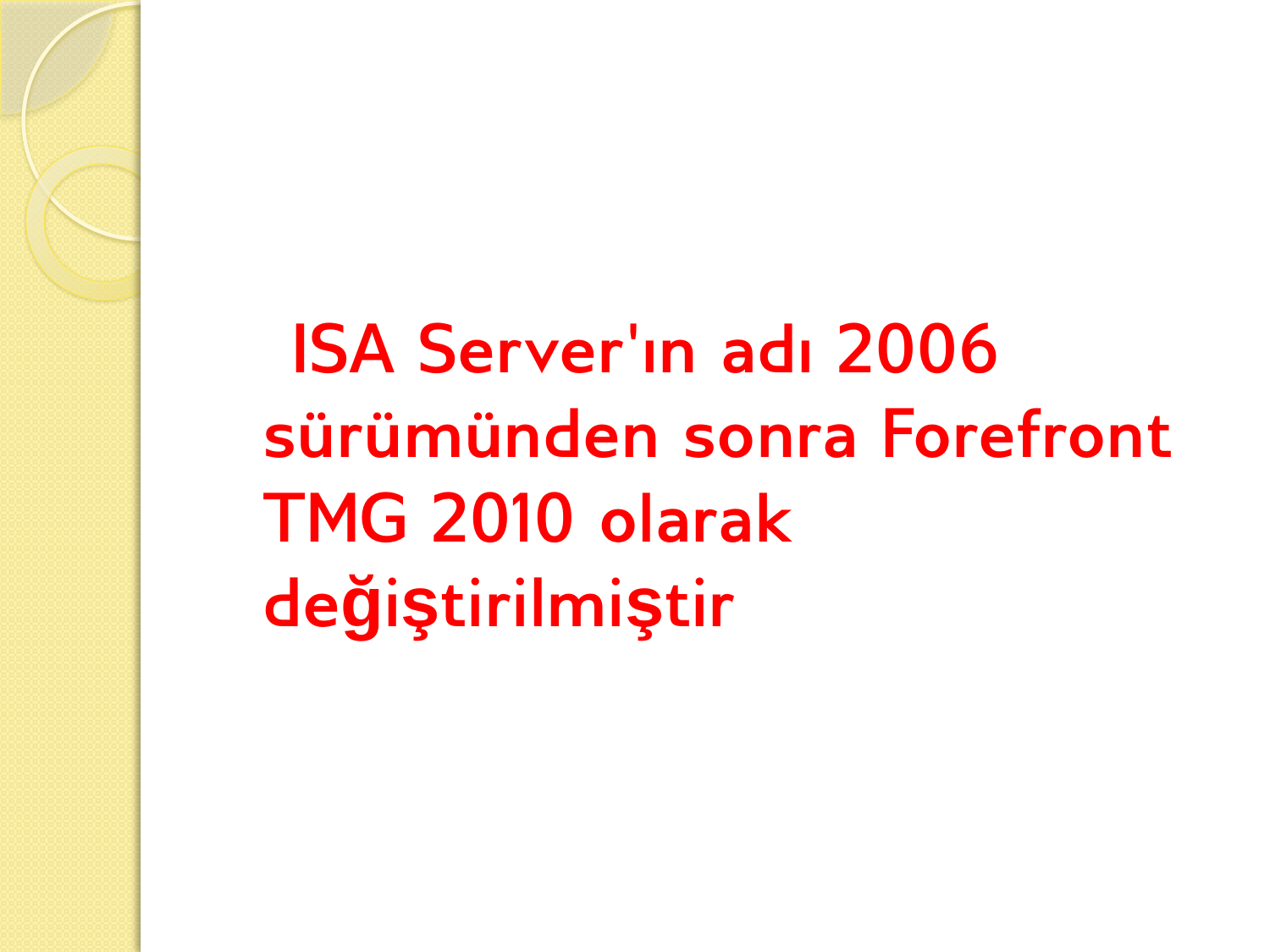

ISA Server'ın adı 2006 sürümünden sonra Forefront TMG 2010 olarak değiştirilmiştir